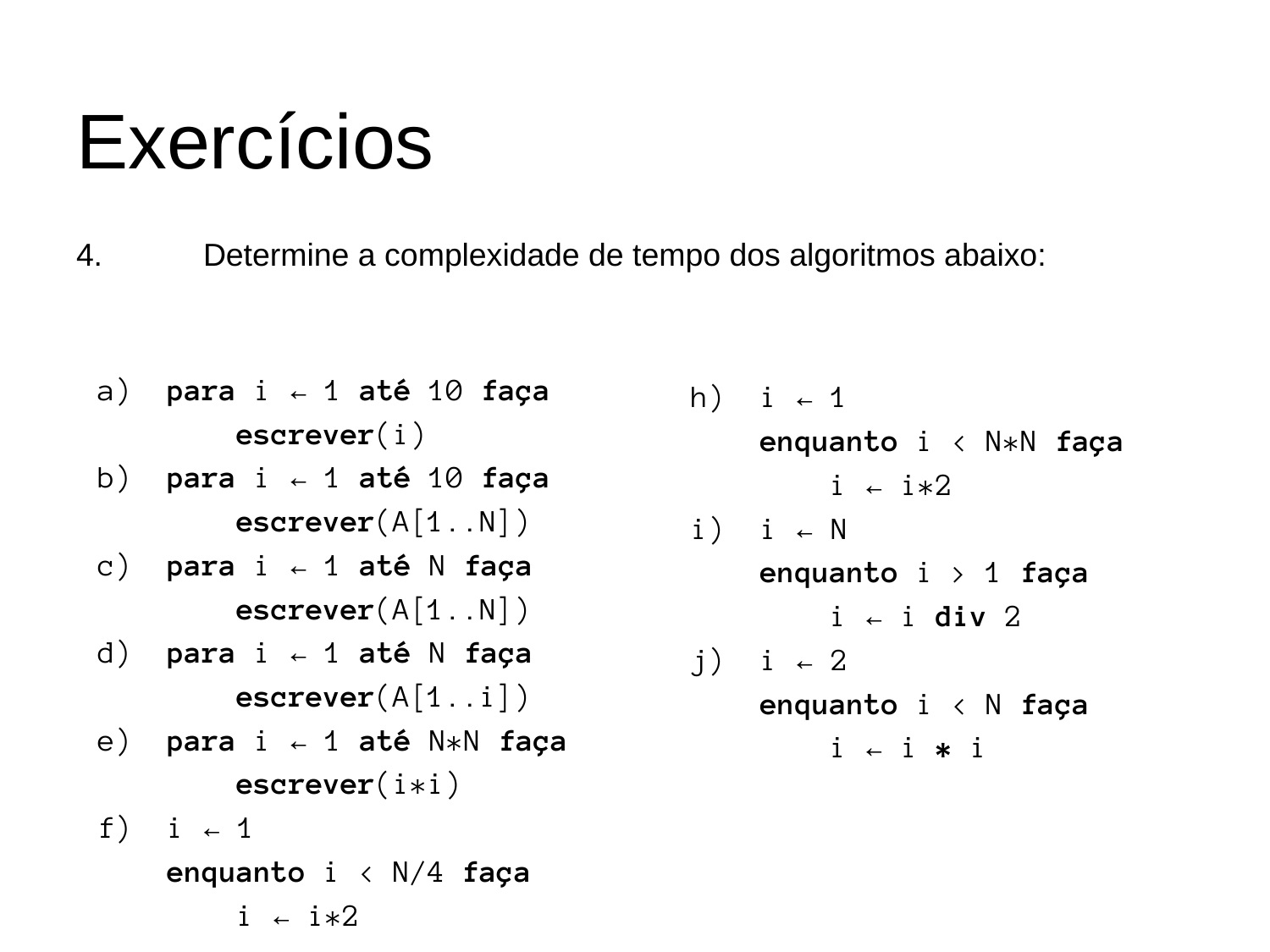

# Exercícios
4.	Determine a complexidade de tempo dos algoritmos abaixo:

a)  para i ← 1 até 10 faça
        escrever(i)
b)  para i ← 1 até 10 faça
        escrever(A[1..N])
c)  para i ← 1 até N faça
        escrever(A[1..N])
d)  para i ← 1 até N faça
        escrever(A[1..i])
e)  para i ← 1 até N*N faça
        escrever(i*i)
f)  i ← 1
    enquanto i < N/4 faça
        i ← i*2

h)  i ← 1
    enquanto i < N*N faça
        i ← i*2
i)  i ← N
    enquanto i > 1 faça
        i ← i div 2
j)  i ← 2
    enquanto i < N faça
        i ← i * i